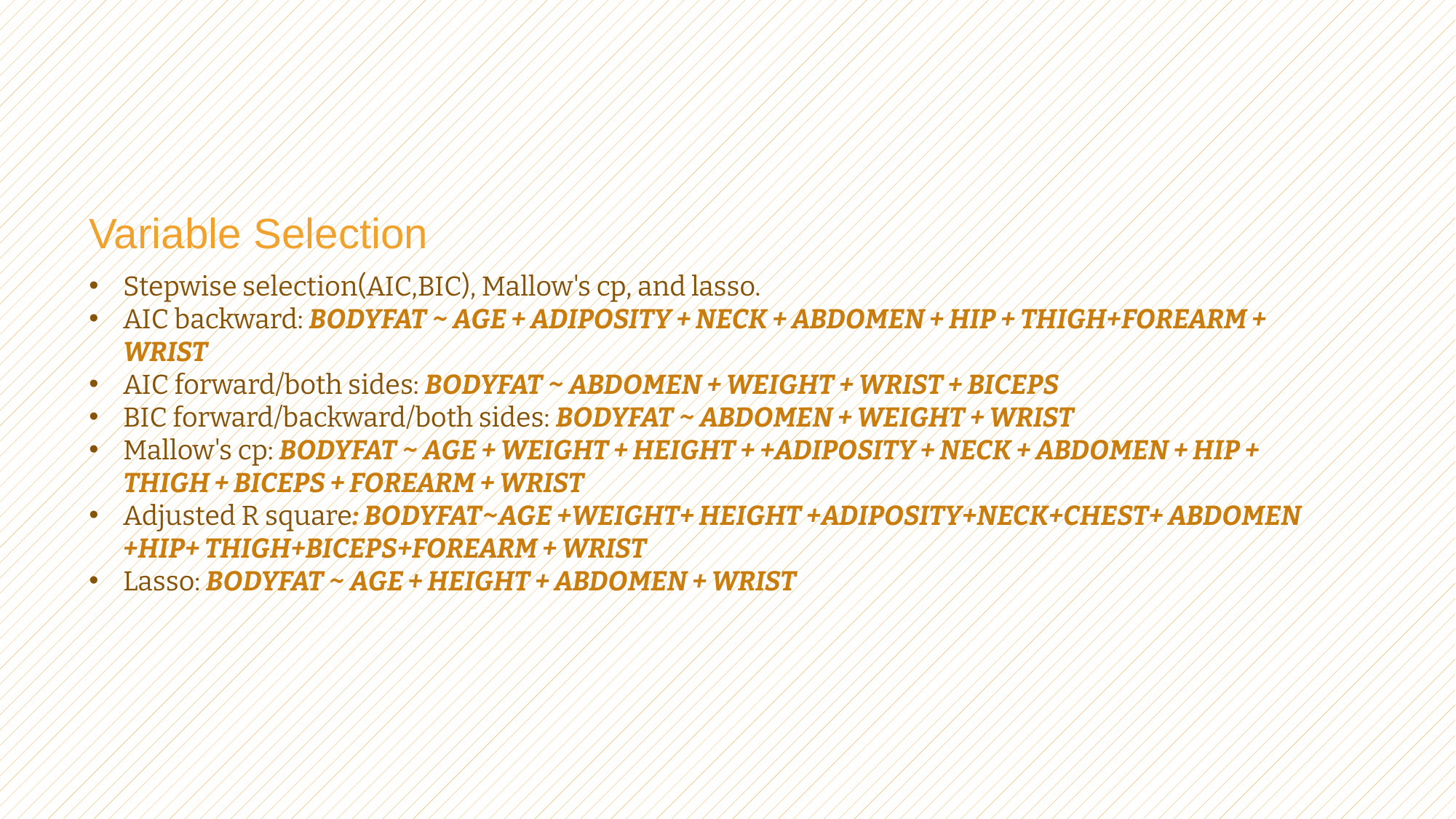

Variable Selection
Stepwise selection(AIC,BIC), Mallow's cp, and lasso.
AIC backward: BODYFAT ~ AGE + ADIPOSITY + NECK + ABDOMEN + HIP + THIGH+FOREARM + WRIST
AIC forward/both sides: BODYFAT ~ ABDOMEN + WEIGHT + WRIST + BICEPS
BIC forward/backward/both sides: BODYFAT ~ ABDOMEN + WEIGHT + WRIST
Mallow's cp: BODYFAT ~ AGE + WEIGHT + HEIGHT + +ADIPOSITY + NECK + ABDOMEN + HIP + THIGH + BICEPS + FOREARM + WRIST
Adjusted R square: BODYFAT~AGE +WEIGHT+ HEIGHT +ADIPOSITY+NECK+CHEST+ ABDOMEN +HIP+ THIGH+BICEPS+FOREARM + WRIST
Lasso: BODYFAT ~ AGE + HEIGHT + ABDOMEN + WRIST